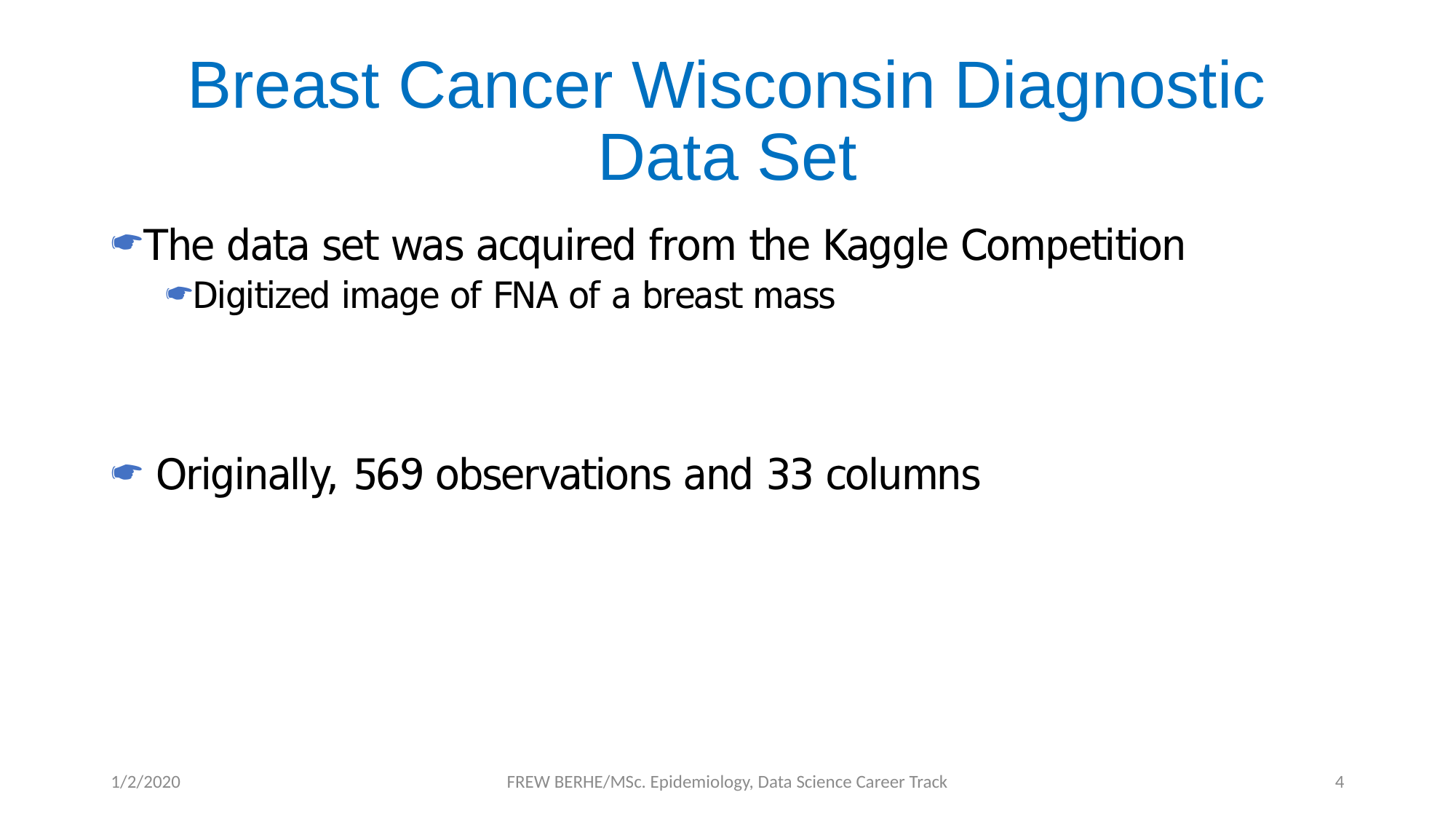

# Breast Cancer Wisconsin Diagnostic Data Set
The data set was acquired from the Kaggle Competition
Digitized image of FNA of a breast mass

 Originally, 569 observations and 33 columns

1/2/2020
FREW BERHE/MSc. Epidemiology, Data Science Career Track
4